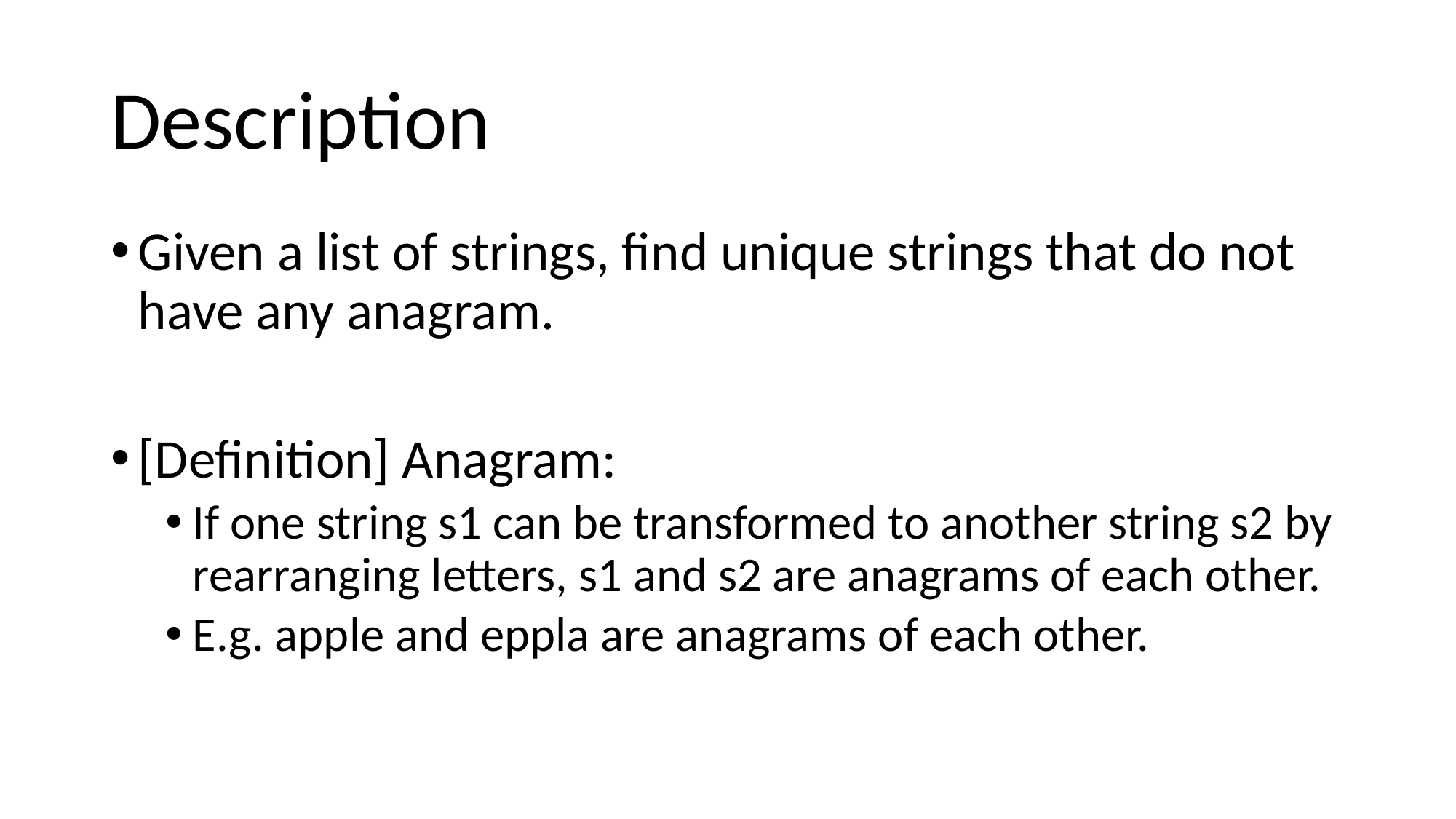

# Description
Given a list of strings, find unique strings that do not have any anagram.

[Definition] Anagram:
If one string s1 can be transformed to another string s2 by rearranging letters, s1 and s2 are anagrams of each other.
E.g. apple and eppla are anagrams of each other.